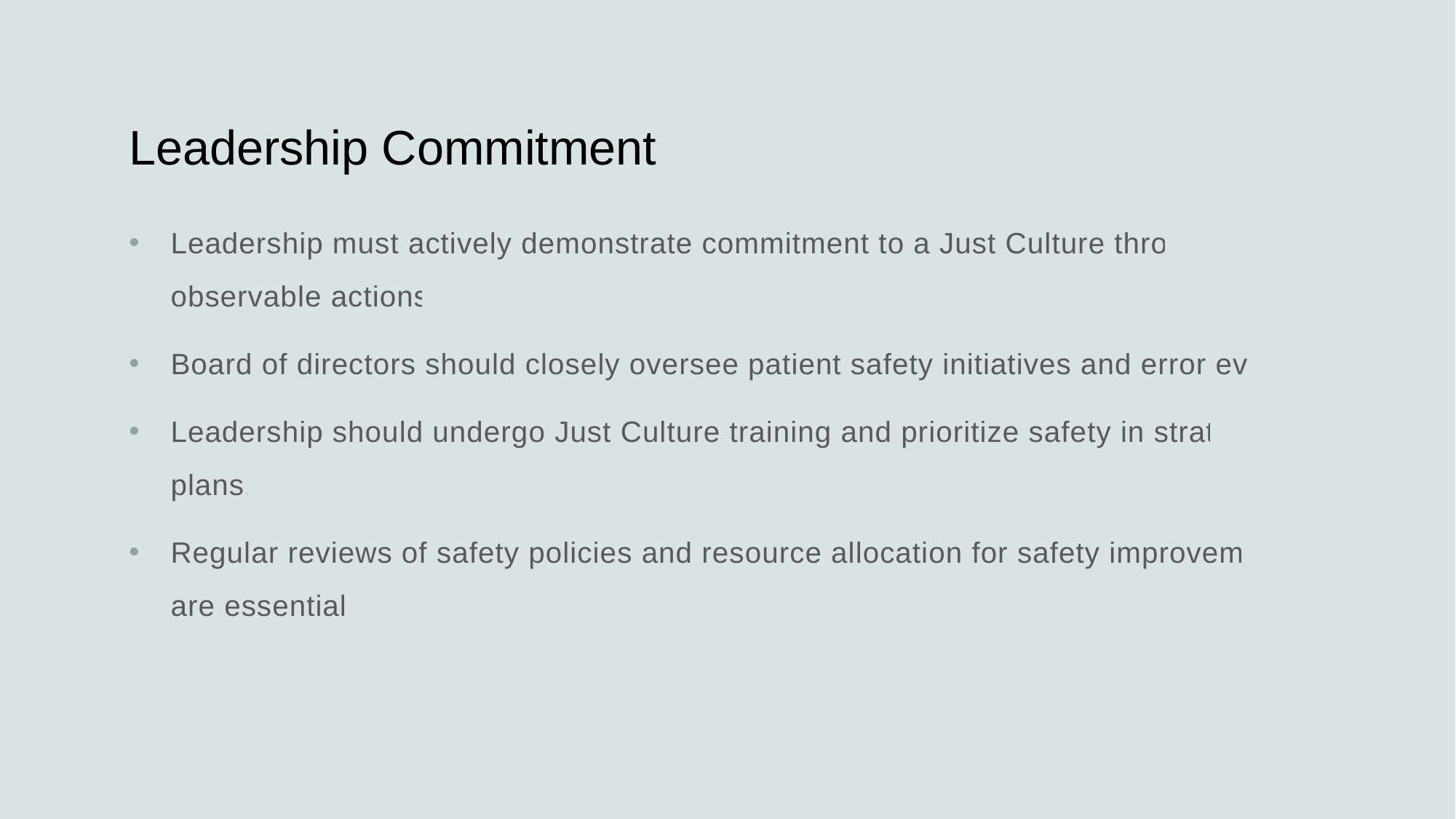

# Leadership Commitment
Leadership must actively demonstrate commitment to a Just Culture through observable actions.
Board of directors should closely oversee patient safety initiatives and error events.
Leadership should undergo Just Culture training and prioritize safety in strategic plans.
Regular reviews of safety policies and resource allocation for safety improvements are essential.